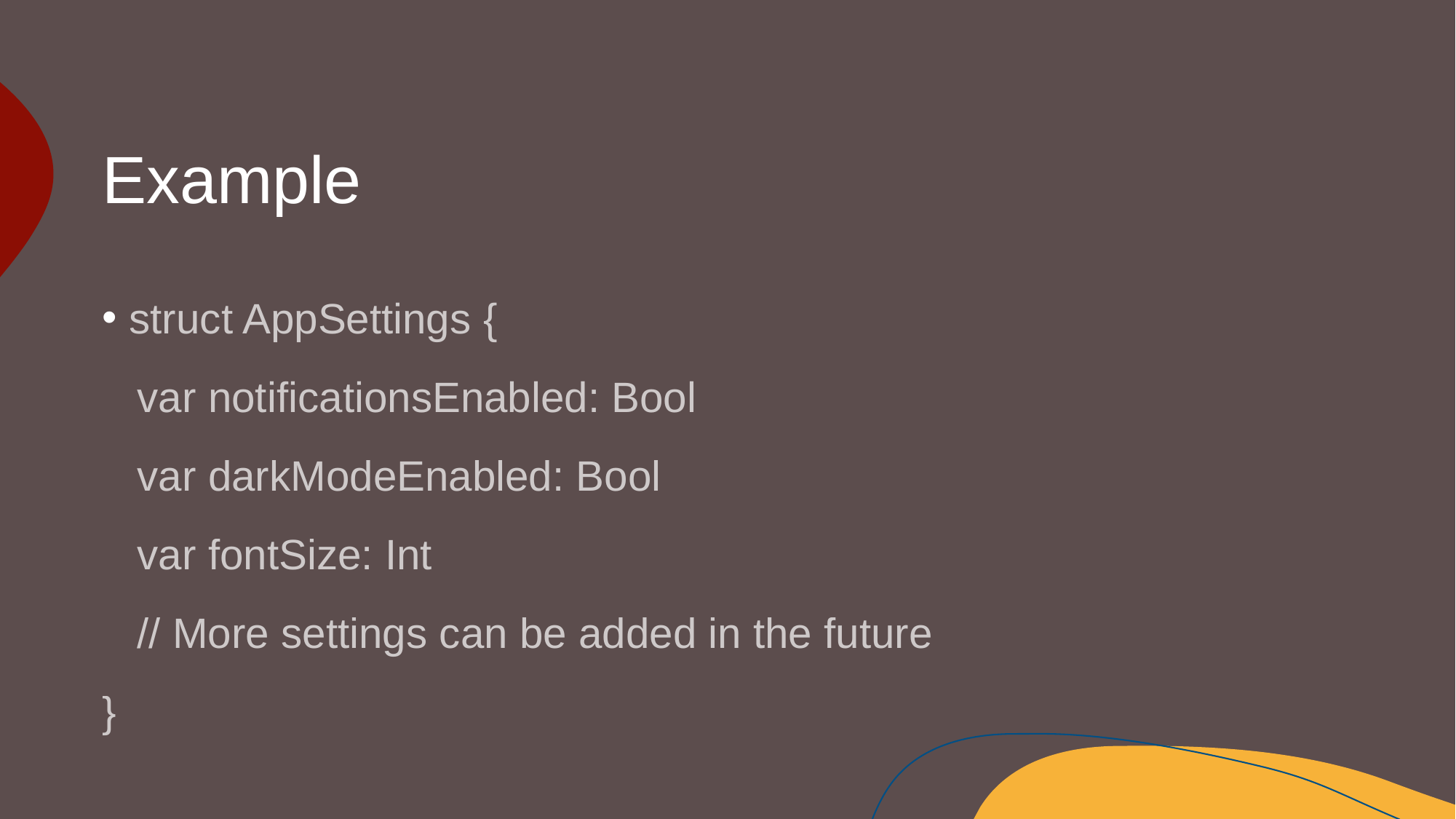

# Example
struct AppSettings {
   var notificationsEnabled: Bool
   var darkModeEnabled: Bool
   var fontSize: Int
   // More settings can be added in the future
}